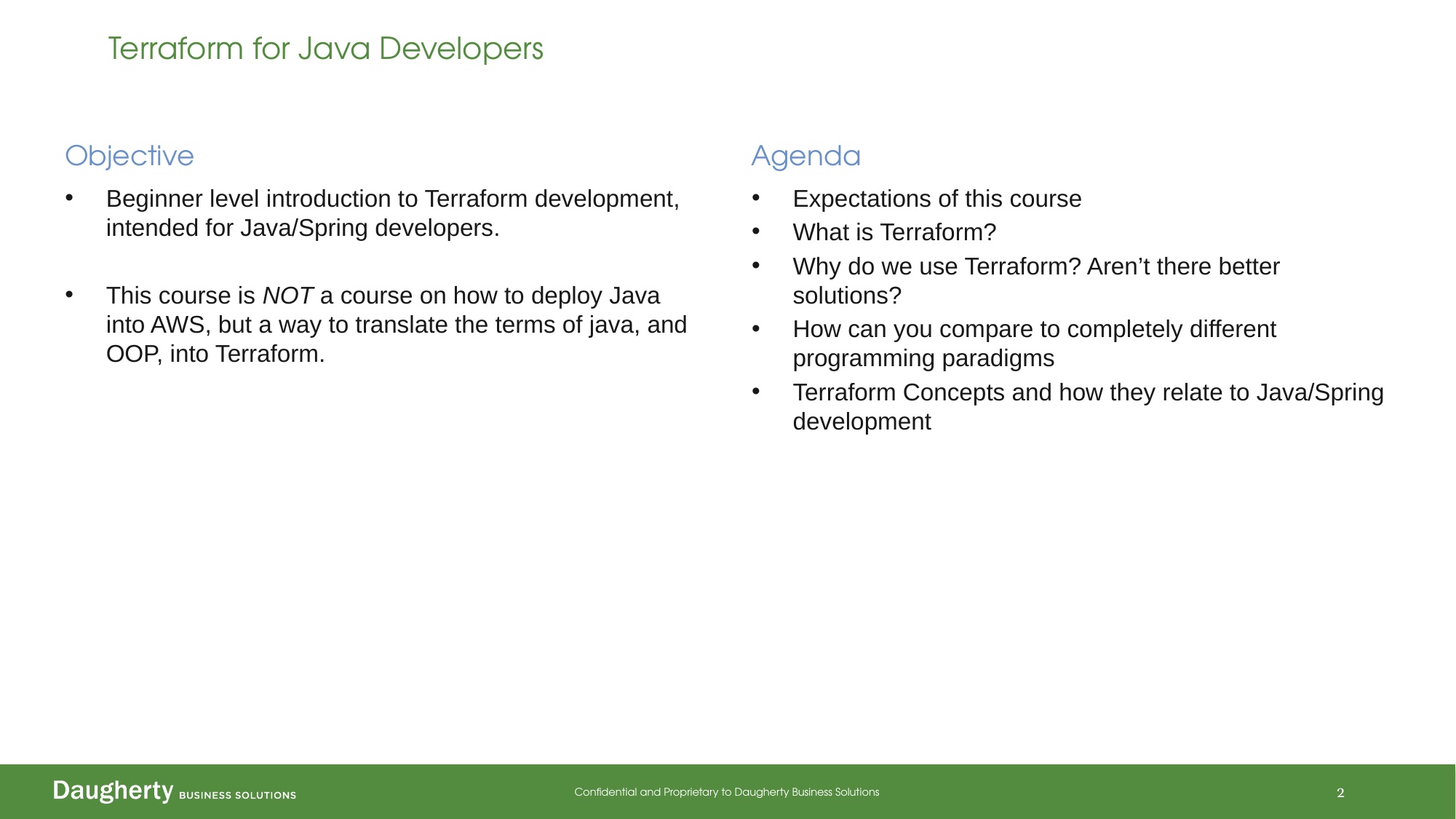

# Terraform for Java Developers
Beginner level introduction to Terraform development, intended for Java/Spring developers.

This course is NOT a course on how to deploy Java into AWS, but a way to translate the terms of java, and OOP, into Terraform.

Expectations of this course
What is Terraform?
Why do we use Terraform? Aren’t there better solutions?
How can you compare to completely different programming paradigms
Terraform Concepts and how they relate to Java/Spring development
2